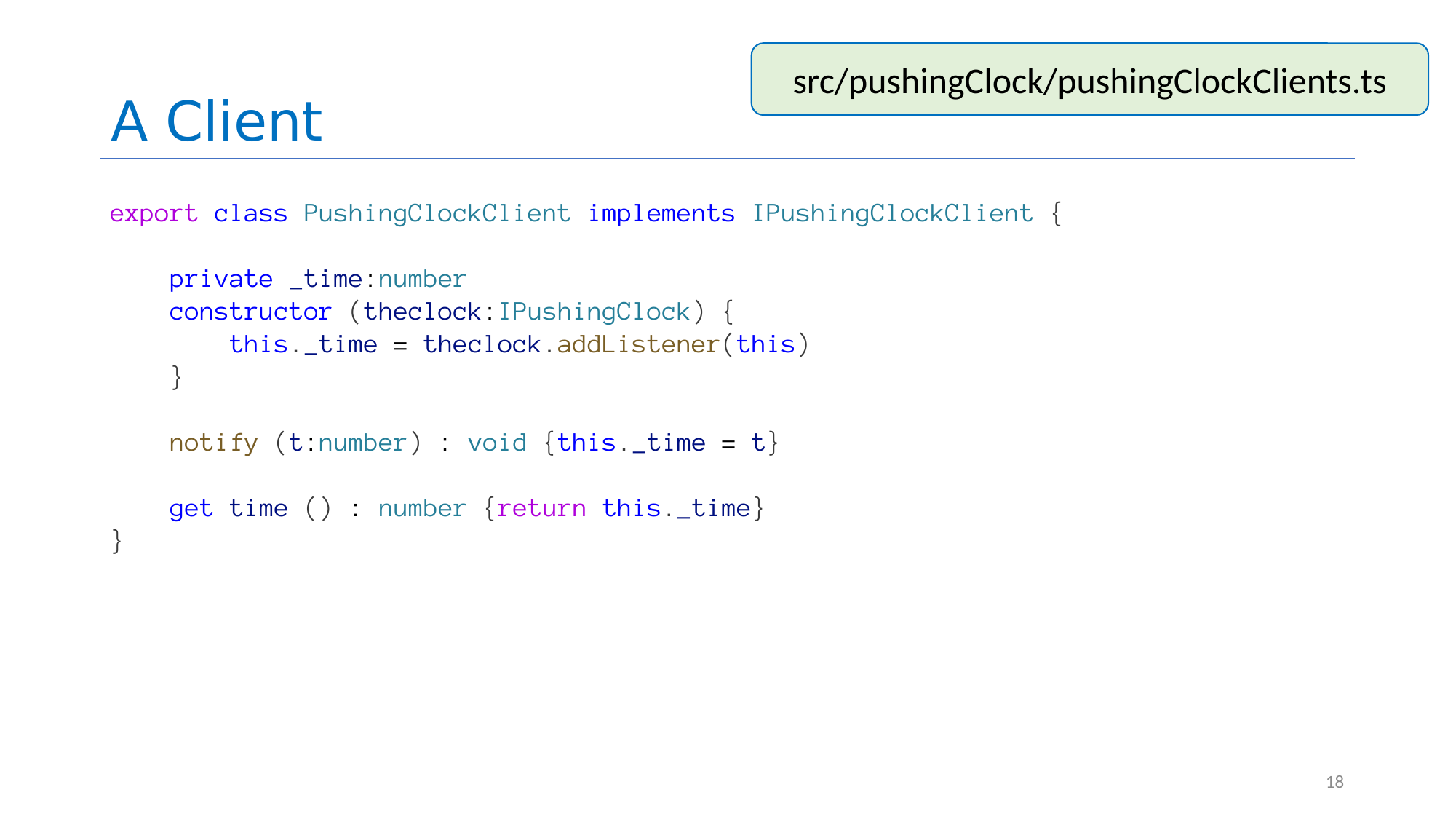

# A Client
src/pushingClock/pushingClockClients.ts
export class PushingClockClient implements IPushingClockClient {

    private _time:number
    constructor (theclock:IPushingClock) {
        this._time = theclock.addListener(this)
    }

    notify (t:number) : void {this._time = t}
    get time () : number {return this._time}
}
18